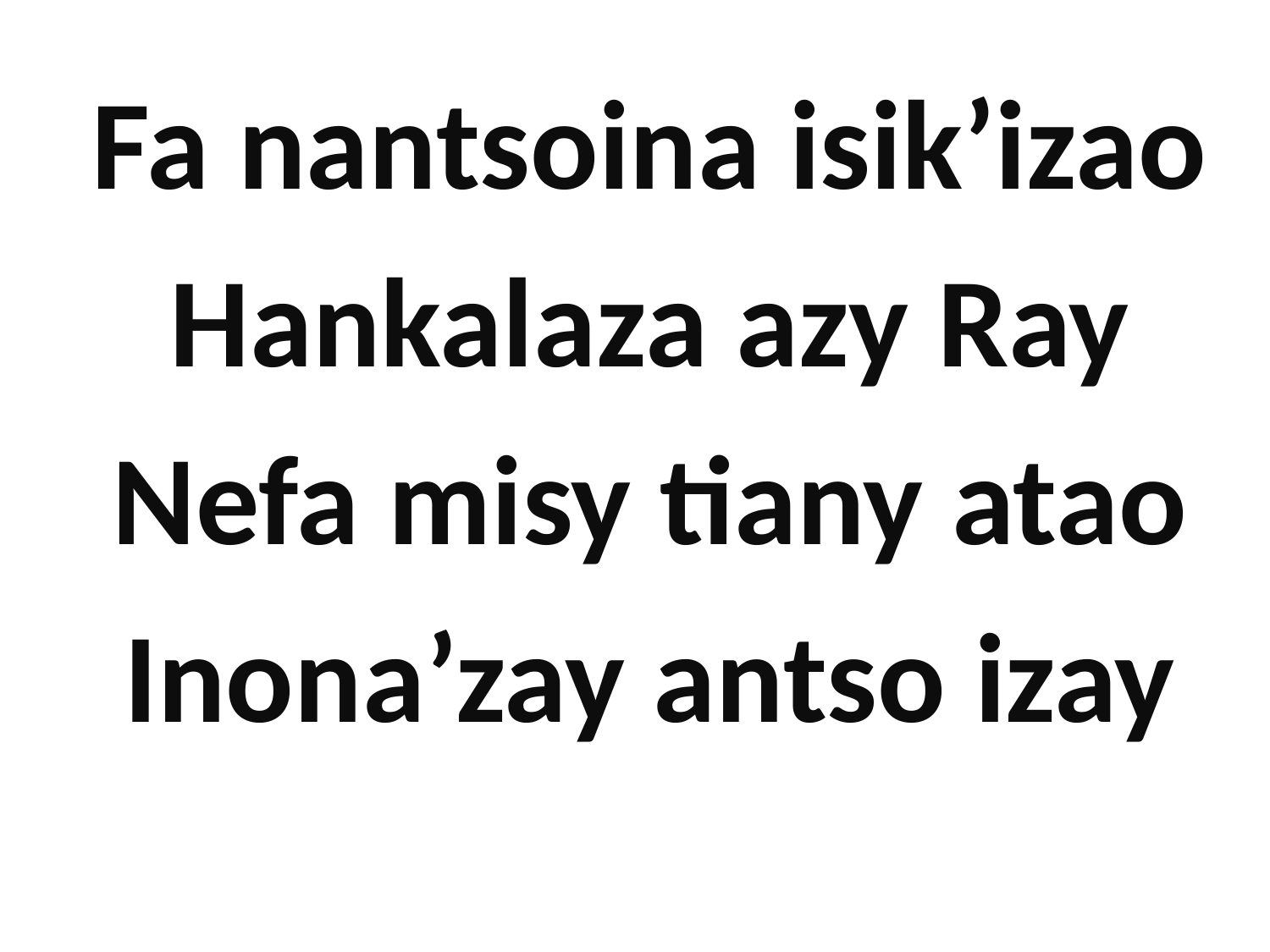

Fa nantsoina isik’izao
Hankalaza azy Ray
Nefa misy tiany atao
Inona’zay antso izay